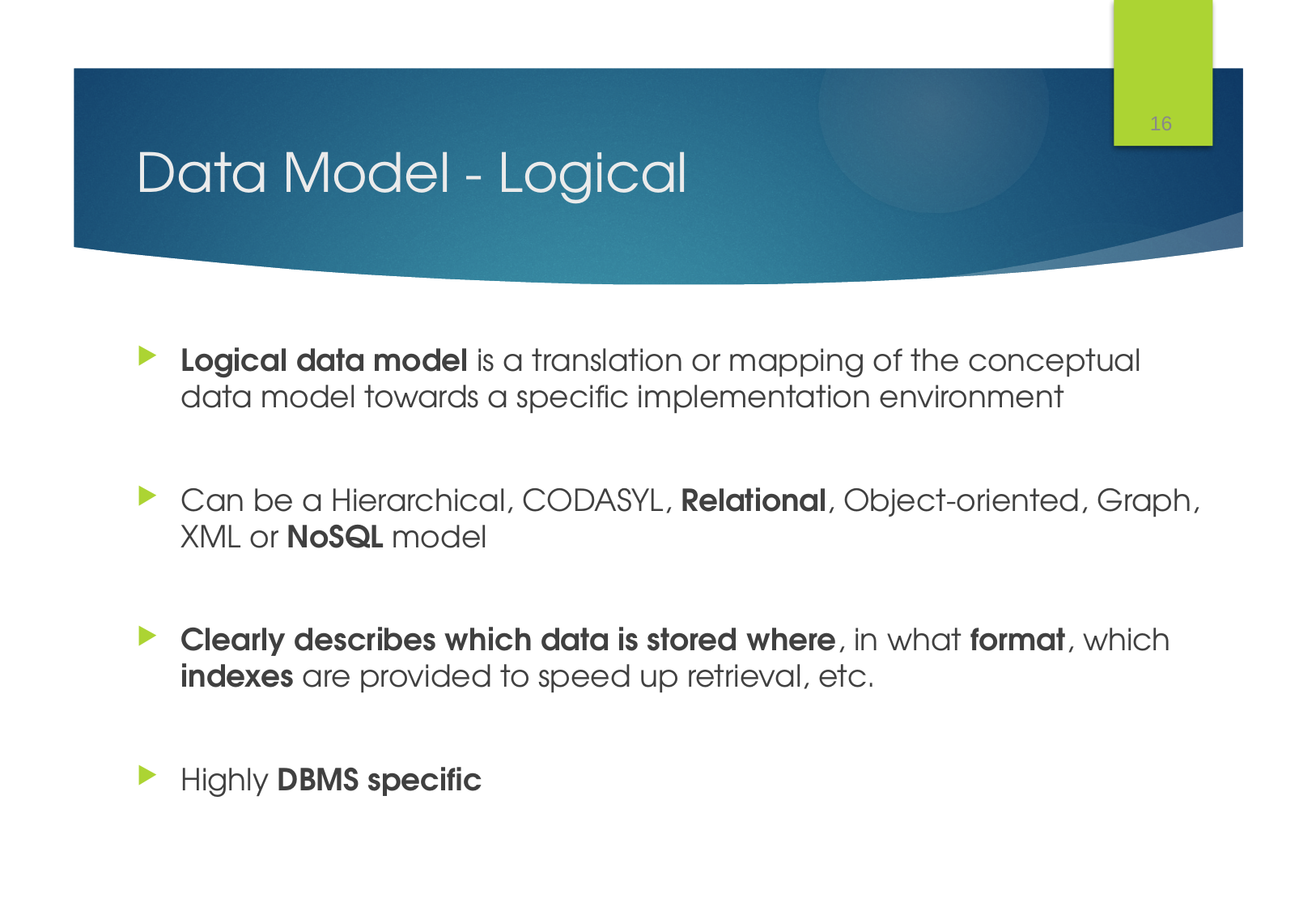

16
# Data Model - Logical
Logical data model is a translation or mapping of the conceptual data model towards a specific implementation environment

Can be a Hierarchical, CODASYL, Relational, Object-oriented, Graph, XML or NoSQL model

Clearly describes which data is stored where, in what format, which indexes are provided to speed up retrieval, etc.

Highly DBMS specific